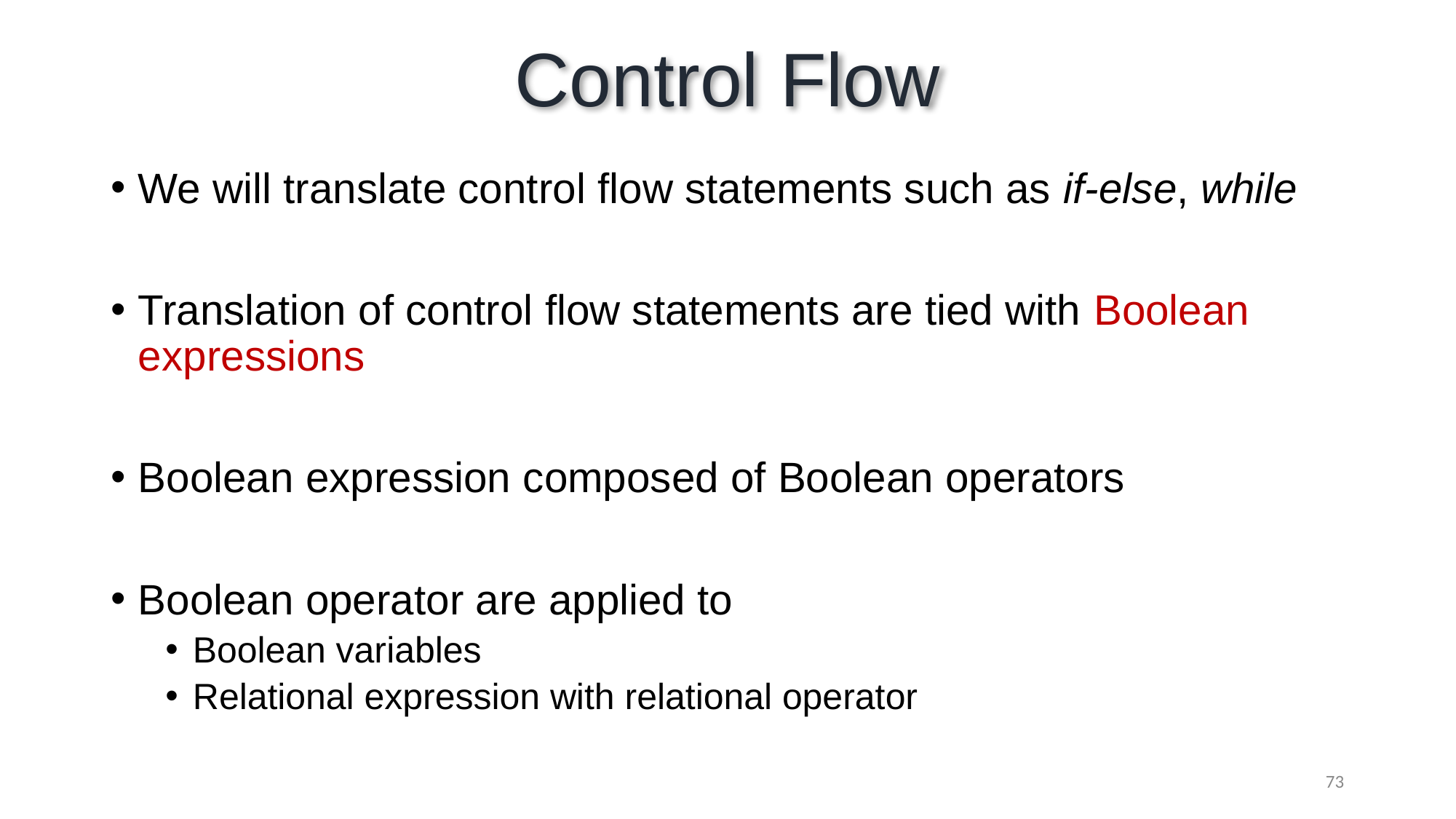

# Control Flow
We will translate control flow statements such as if-else, while

Translation of control flow statements are tied with Boolean expressions

Boolean expression composed of Boolean operators

Boolean operator are applied to
Boolean variables
Relational expression with relational operator

73